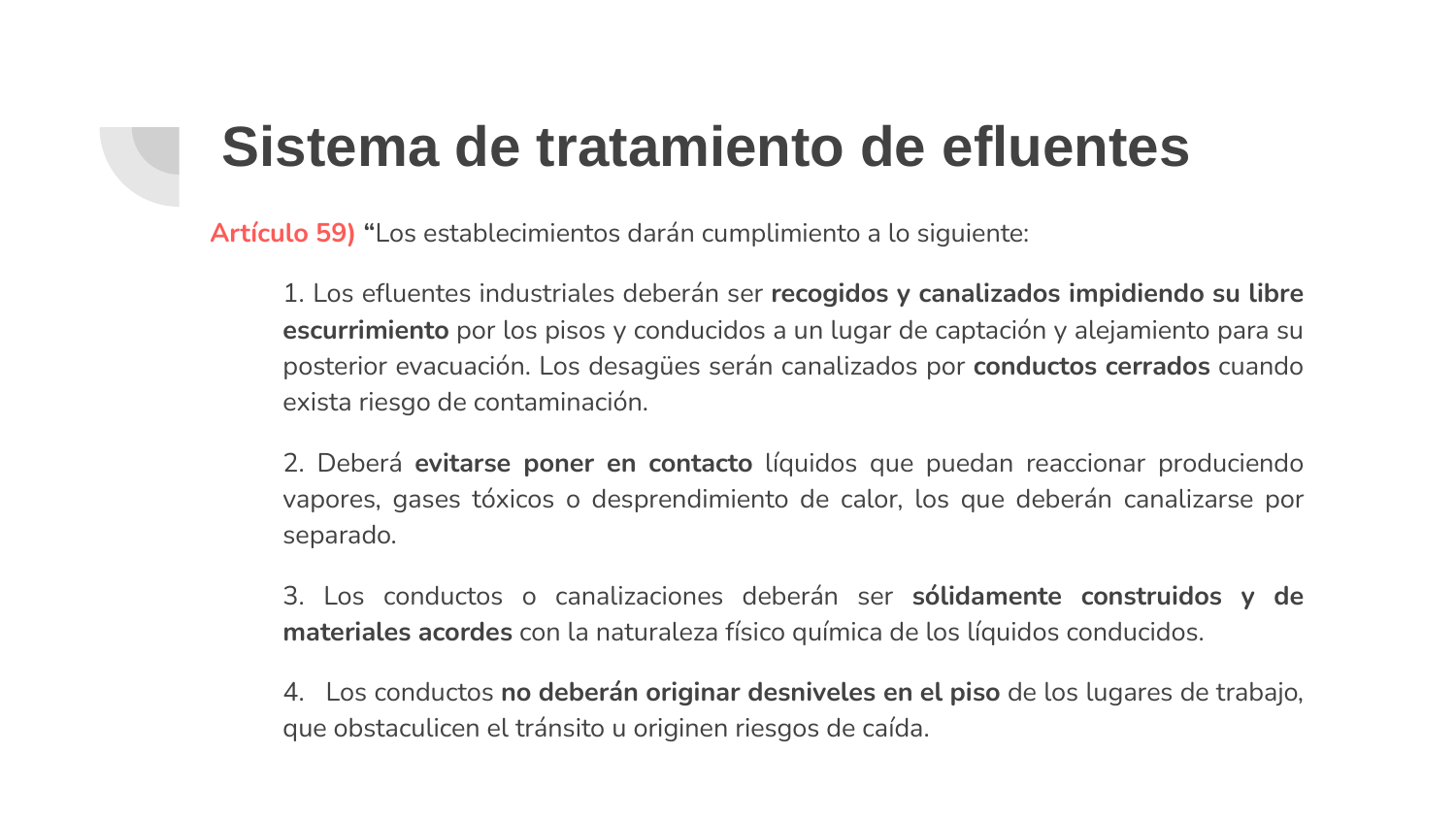

# Sistema de tratamiento de efluentes
Artículo 59) “Los establecimientos darán cumplimiento a lo siguiente:
1. Los efluentes industriales deberán ser recogidos y canalizados impidiendo su libre escurrimiento por los pisos y conducidos a un lugar de captación y alejamiento para su posterior evacuación. Los desagües serán canalizados por conductos cerrados cuando exista riesgo de contaminación.
2. Deberá evitarse poner en contacto líquidos que puedan reaccionar produciendo vapores, gases tóxicos o desprendimiento de calor, los que deberán canalizarse por separado.
3. Los conductos o canalizaciones deberán ser sólidamente construidos y de materiales acordes con la naturaleza físico química de los líquidos conducidos.
4.   Los conductos no deberán originar desniveles en el piso de los lugares de trabajo, que obstaculicen el tránsito u originen riesgos de caída.